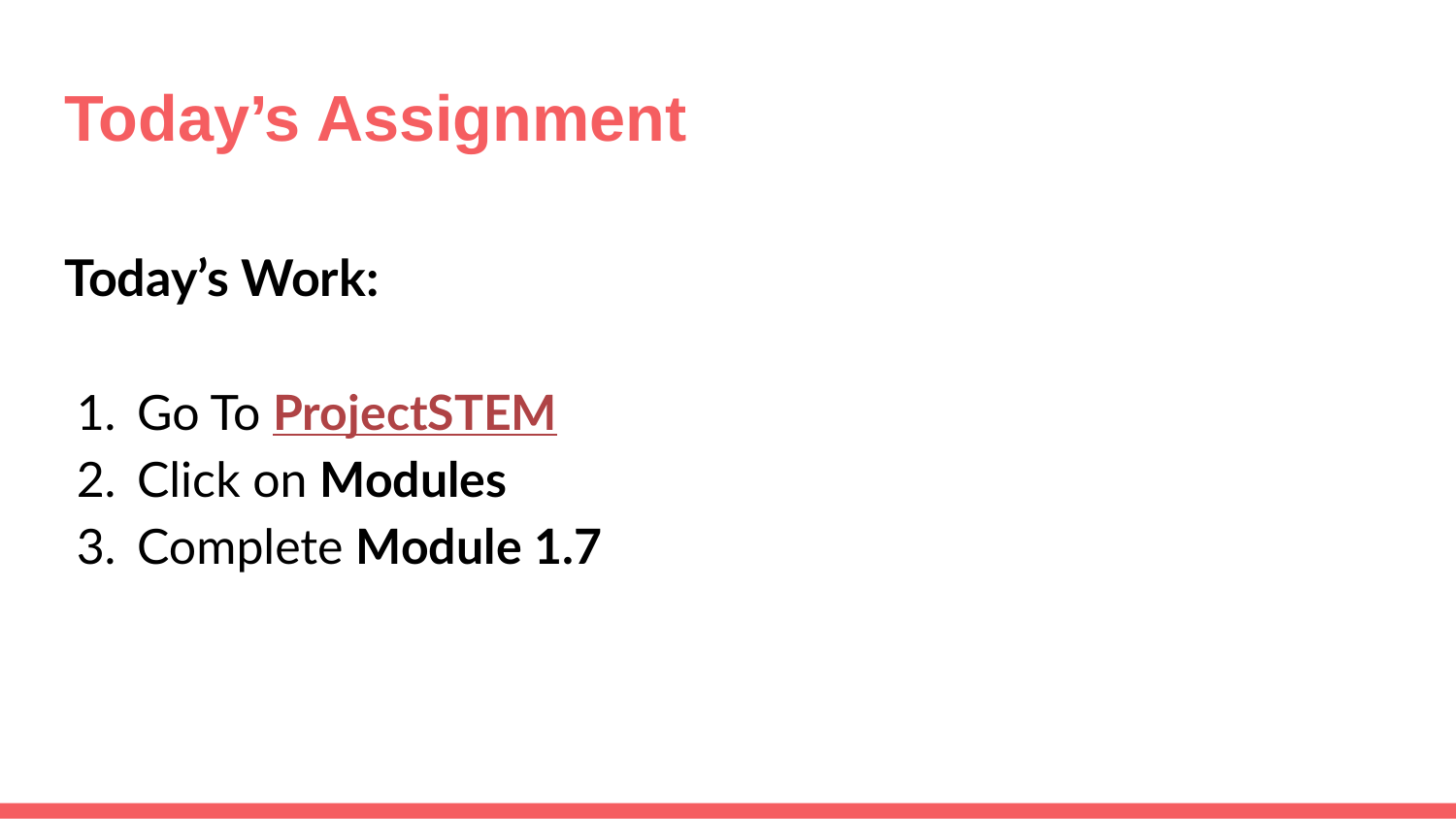

# Today’s Assignment

Today’s Work:

Go To ProjectSTEM
Click on Modules
Complete Module 1.7